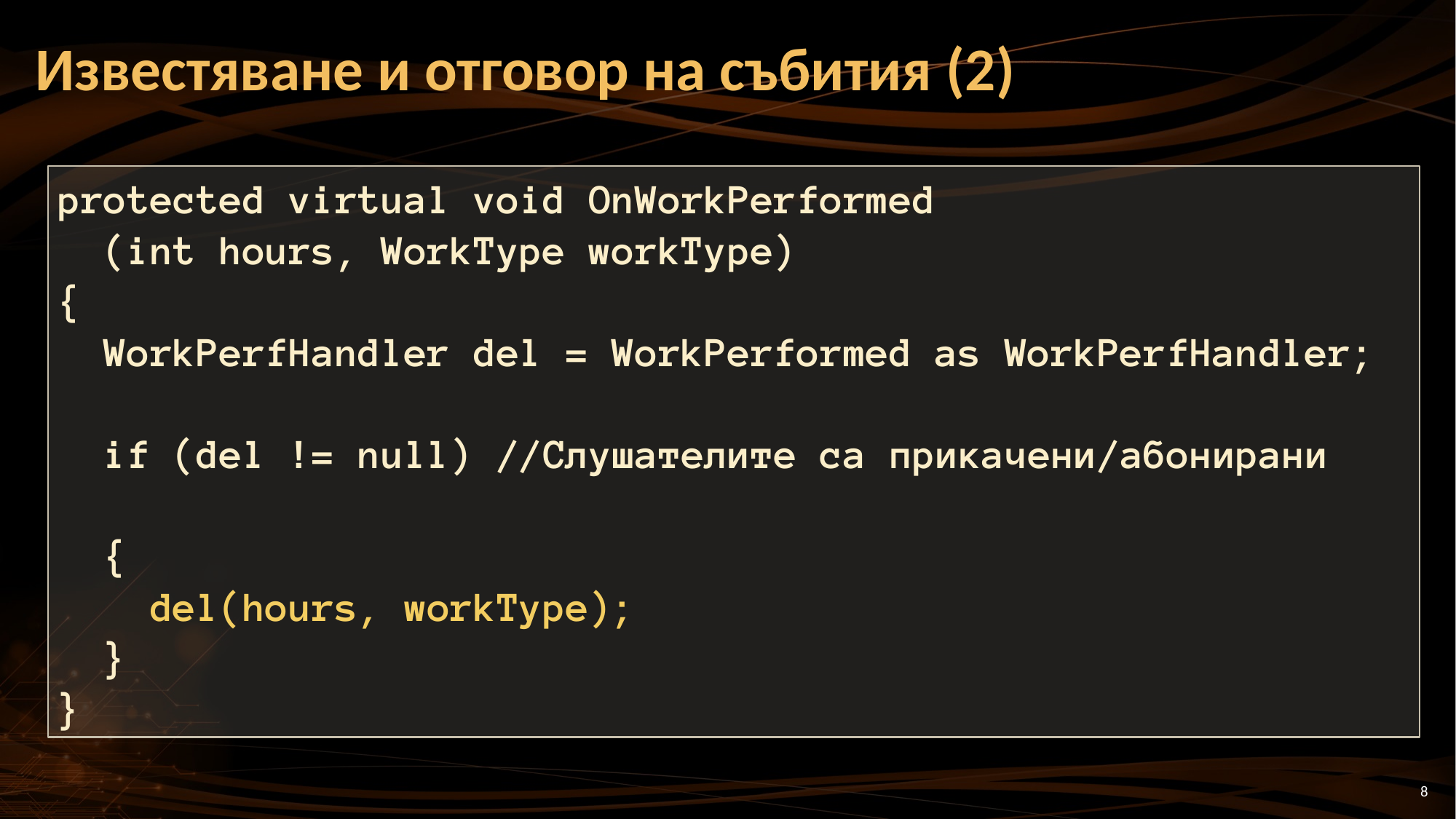

# Известяване и отговор на събития (2)
protected virtual void OnWorkPerformed
  (int hours, WorkType workType)
{
  WorkPerfHandler del = WorkPerformed as WorkPerfHandler;

  if (del != null) //Слушателите са прикачени/абонирани
  {
    del(hours, workType);
  }
}
8